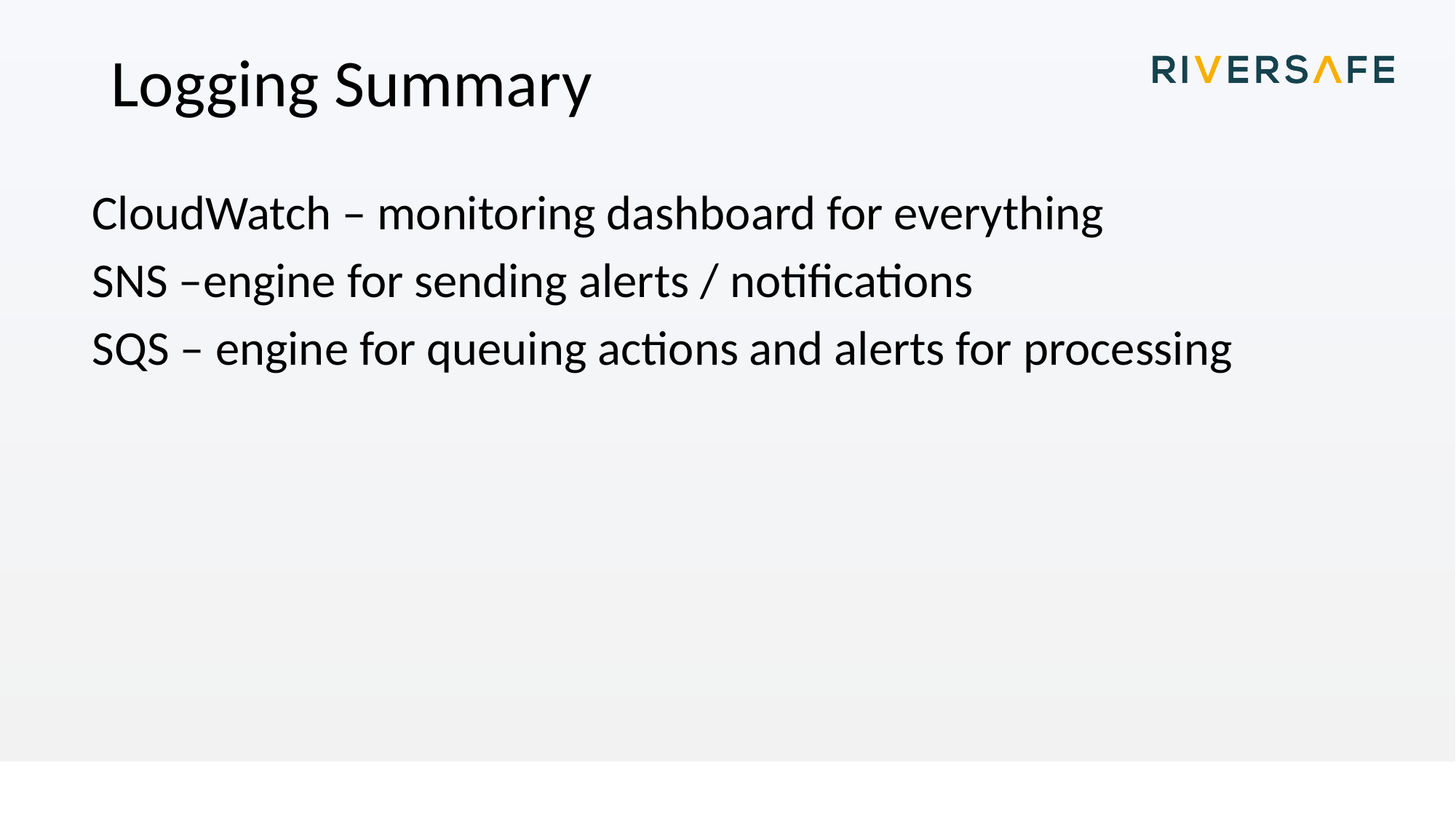

# Logging Summary
CloudWatch – monitoring dashboard for everything
SNS –engine for sending alerts / notifications
SQS – engine for queuing actions and alerts for processing